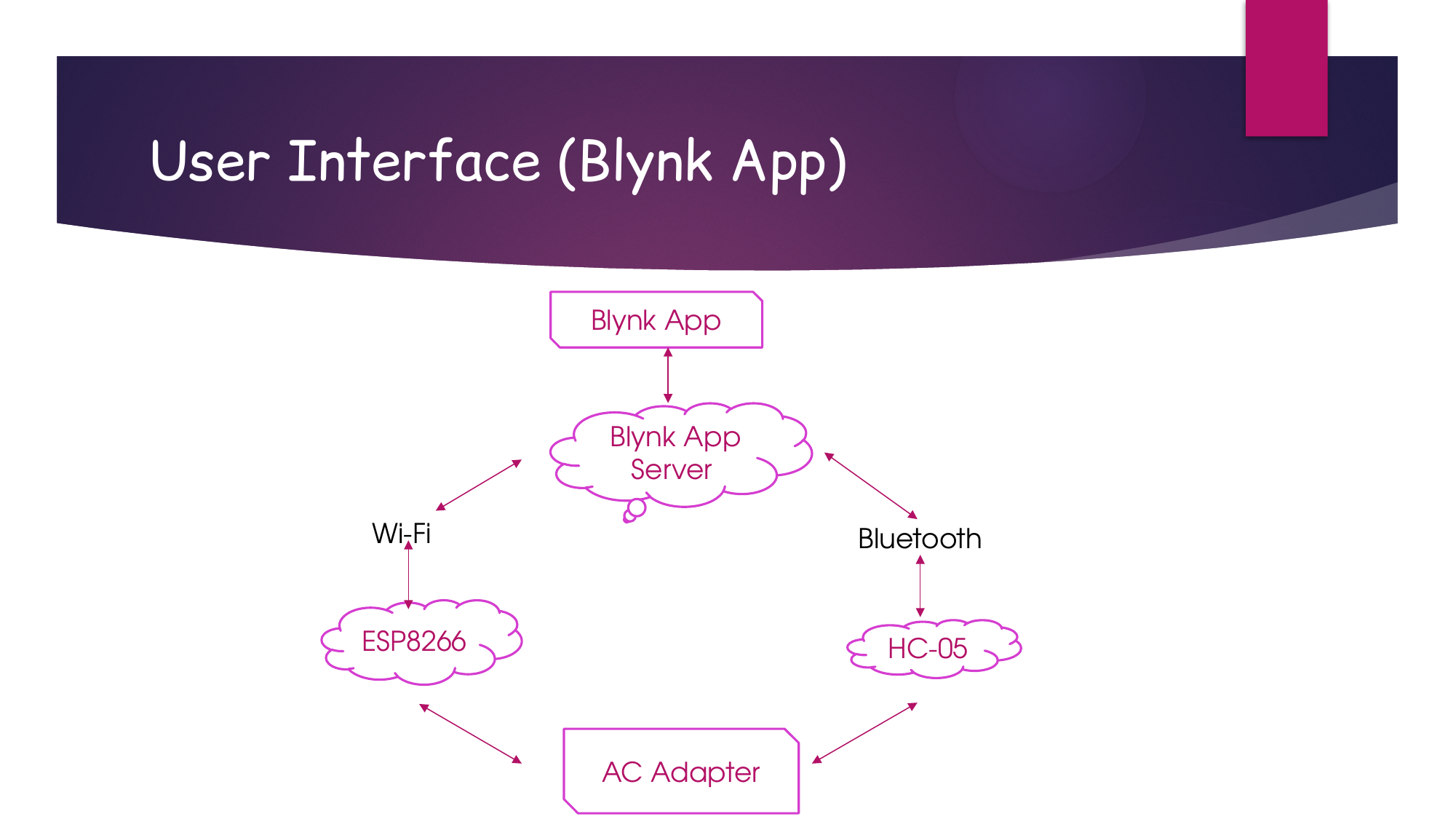

# User Interface (Blynk App)
Blynk App
 Blynk App Server
Wi-Fi
Bluetooth
ESP8266
HC-05
AC Adapter